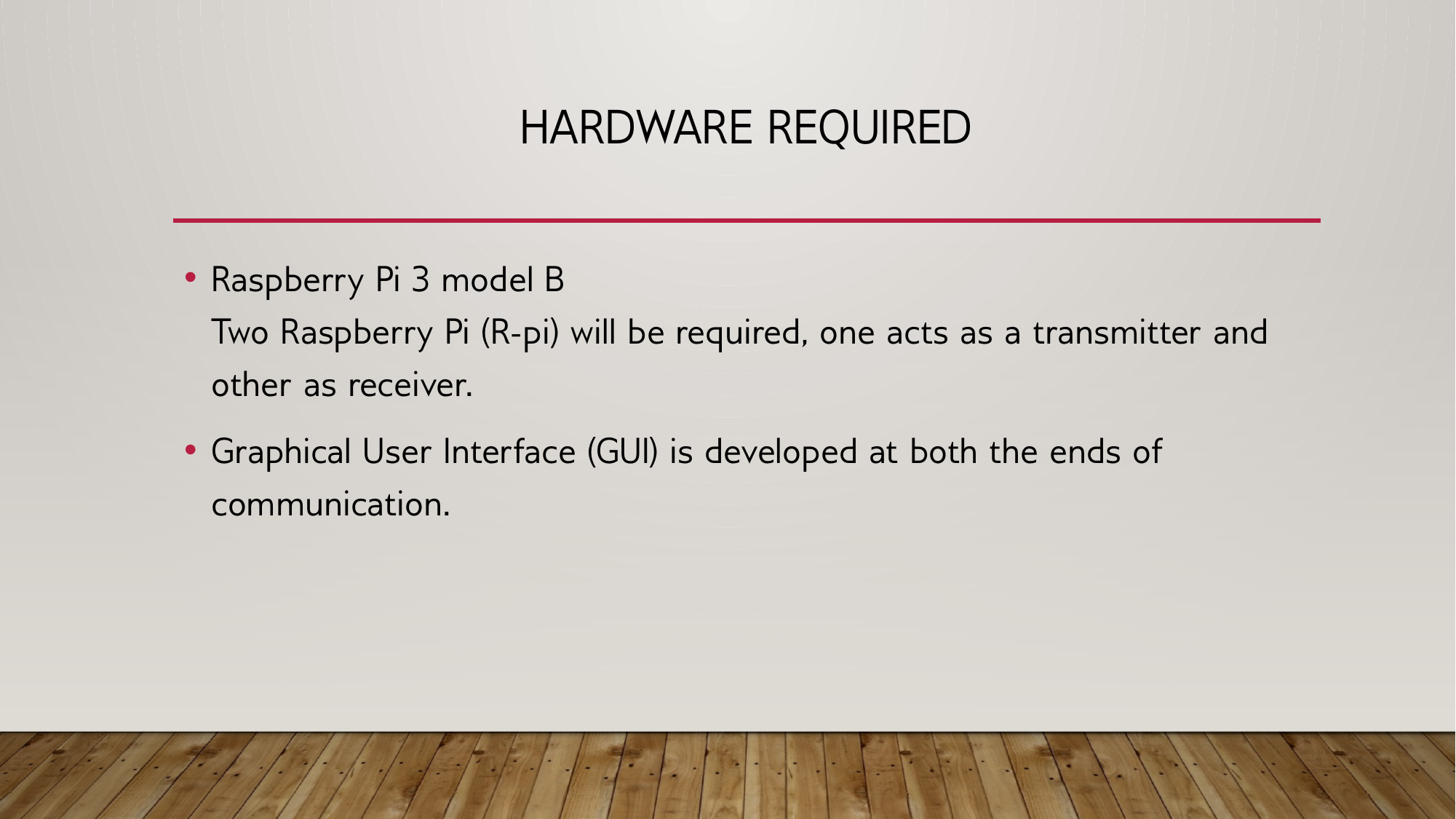

# HARDWARE REQUIRED
Raspberry Pi 3 model B
Two Raspberry Pi (R-pi) will be required, one acts as a transmitter and other as receiver.
Graphical User Interface (GUI) is developed at both the ends of communication.